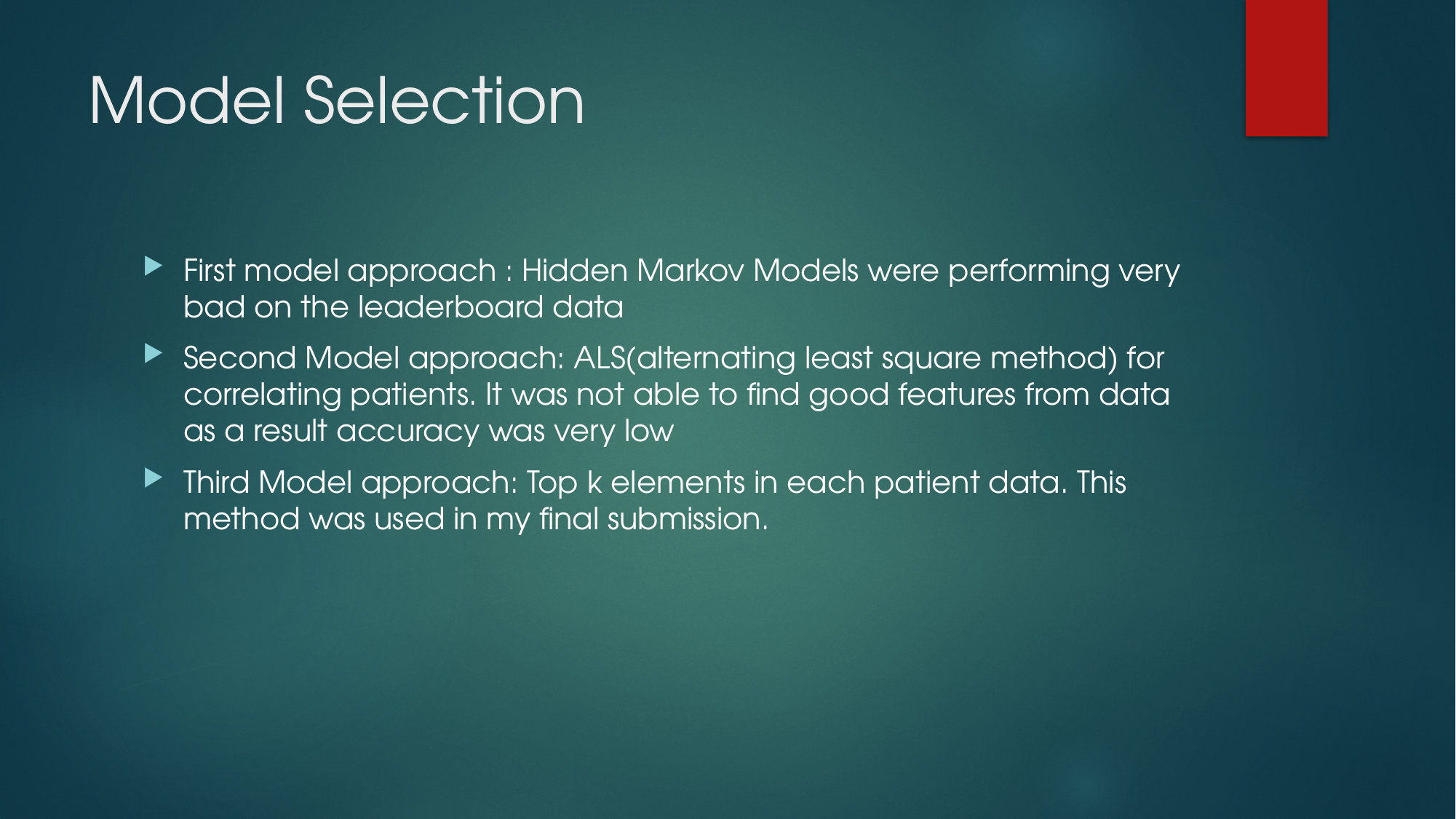

# Model Selection
First model approach : Hidden Markov Models were performing very bad on the leaderboard data
Second Model approach: ALS(alternating least square method) for correlating patients. It was not able to find good features from data as a result accuracy was very low
Third Model approach: Top k elements in each patient data. This method was used in my final submission.